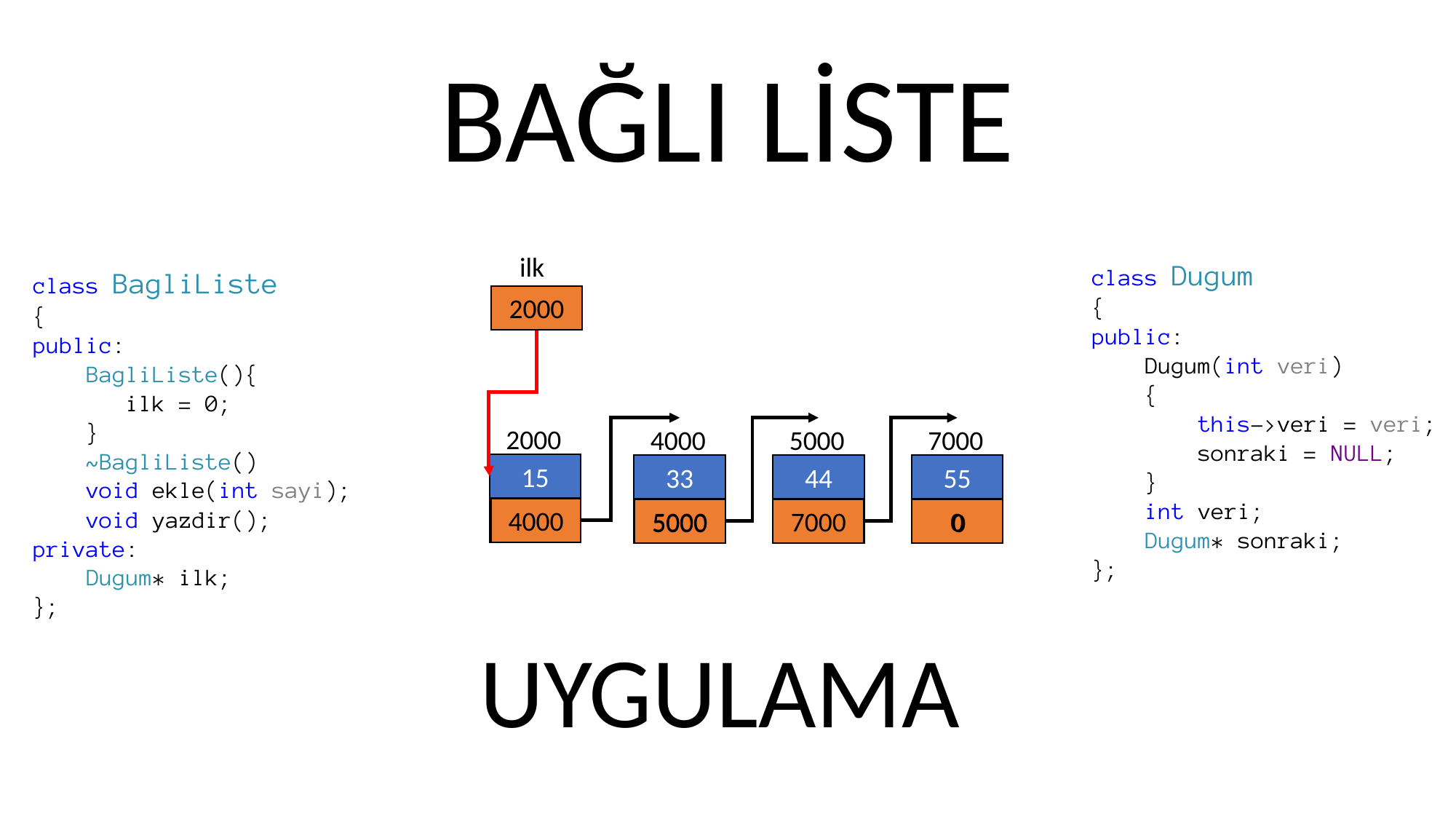

# BAĞLI LİSTE
ilk
class Dugum
{
public:
    Dugum(int veri)
    {
        this->veri = veri;
        sonraki = NULL;
    }
    int veri;
    Dugum* sonraki;
};
class BagliListe
{
public:
    BagliListe(){
       ilk = 0;
    }
    ~BagliListe()
    void ekle(int sayi);
    void yazdir();
private:
    Dugum* ilk;
};
2000
4000
5000
2000
2000
4000
5000
7000
15
33
44
55
4000
0
0
7000
0
0
5000
5000
0
UYGULAMA